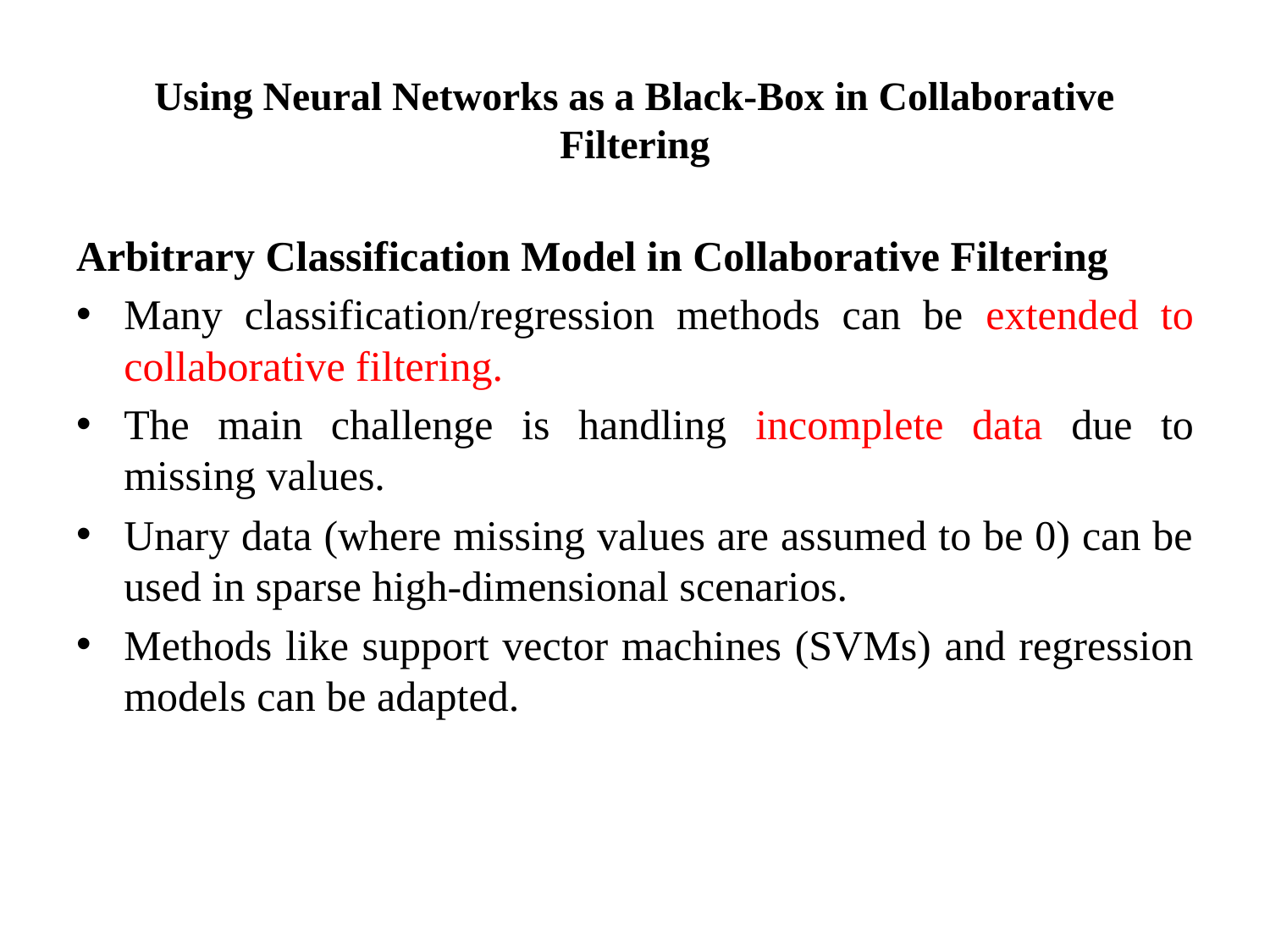

# Using Neural Networks as a Black-Box in Collaborative Filtering
Arbitrary Classification Model in Collaborative Filtering
Many classification/regression methods can be extended to collaborative filtering.
The main challenge is handling incomplete data due to missing values.
Unary data (where missing values are assumed to be 0) can be used in sparse high-dimensional scenarios.
Methods like support vector machines (SVMs) and regression models can be adapted.